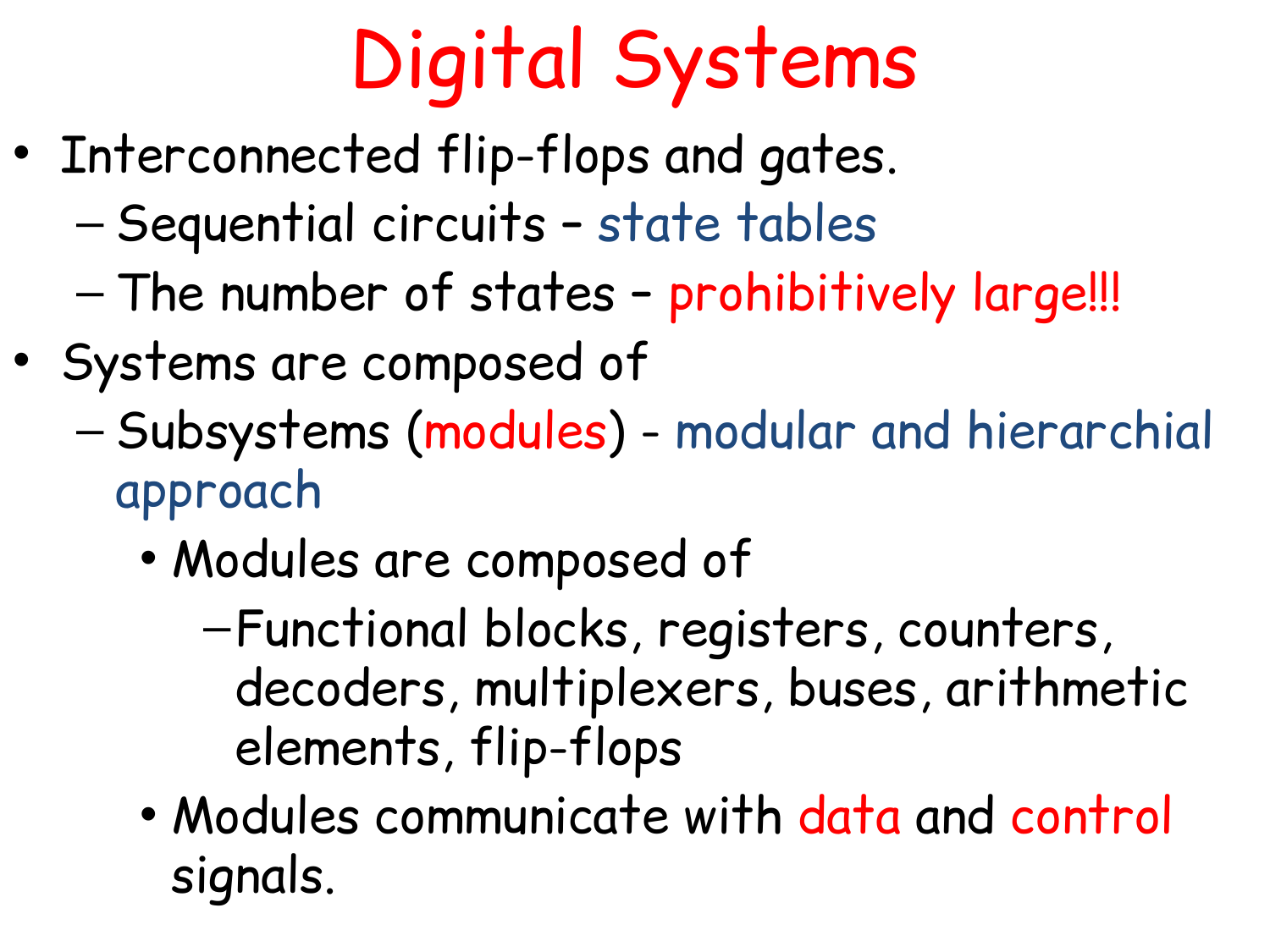

# Digital Systems
Interconnected flip-flops and gates.
Sequential circuits – state tables
The number of states – prohibitively large!!!
Systems are composed of
Subsystems (modules) - modular and hierarchial approach
Modules are composed of
Functional blocks, registers, counters, decoders, multiplexers, buses, arithmetic elements, flip-flops
Modules communicate with data and control signals.